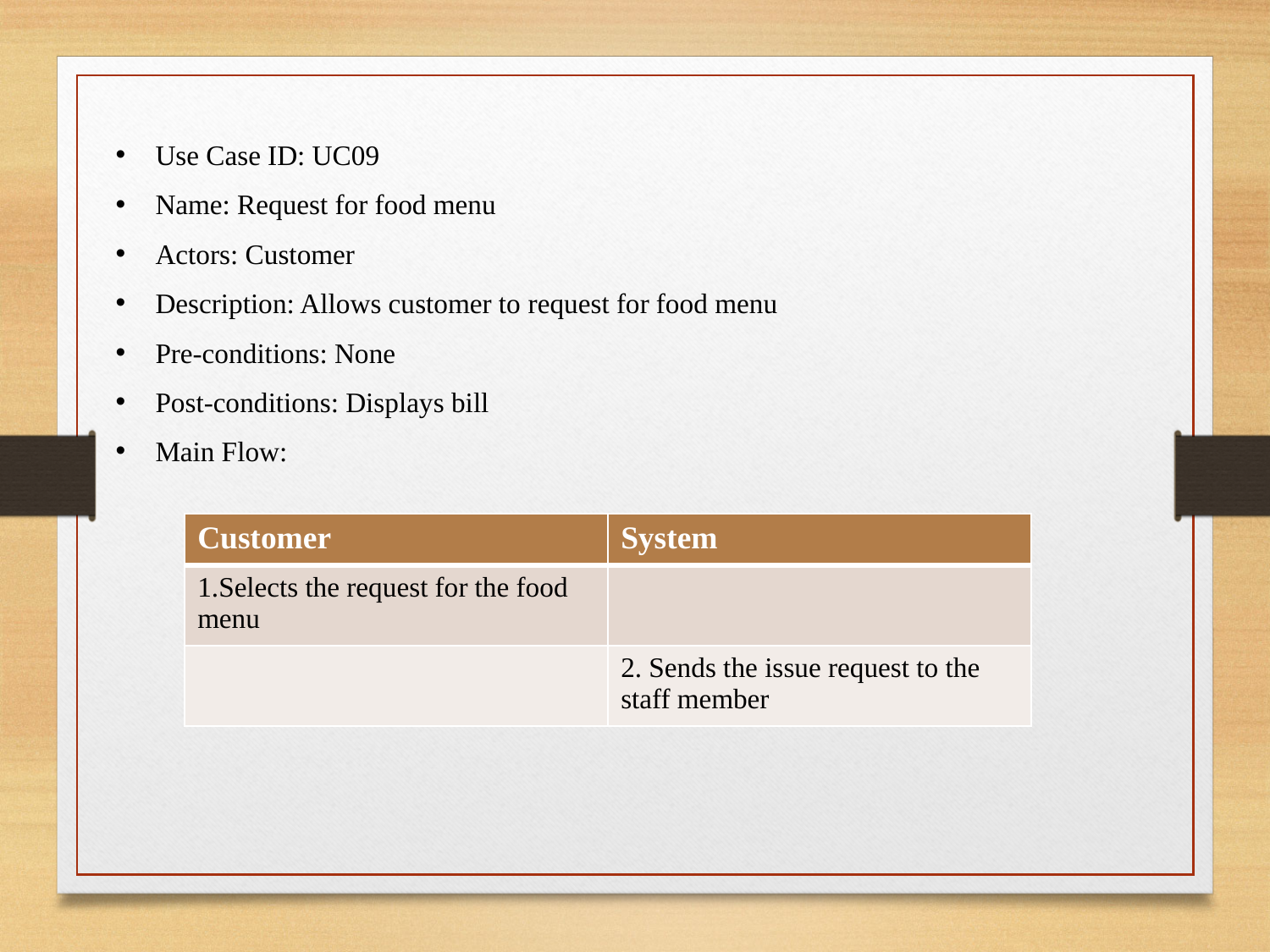

Use Case ID: UC09
Name: Request for food menu
Actors: Customer
Description: Allows customer to request for food menu
Pre-conditions: None
Post-conditions: Displays bill
Main Flow:

| Customer | System |
| --- | --- |
| 1.Selects the request for the food menu |  |
|  | 2. Sends the issue request to the staff member |